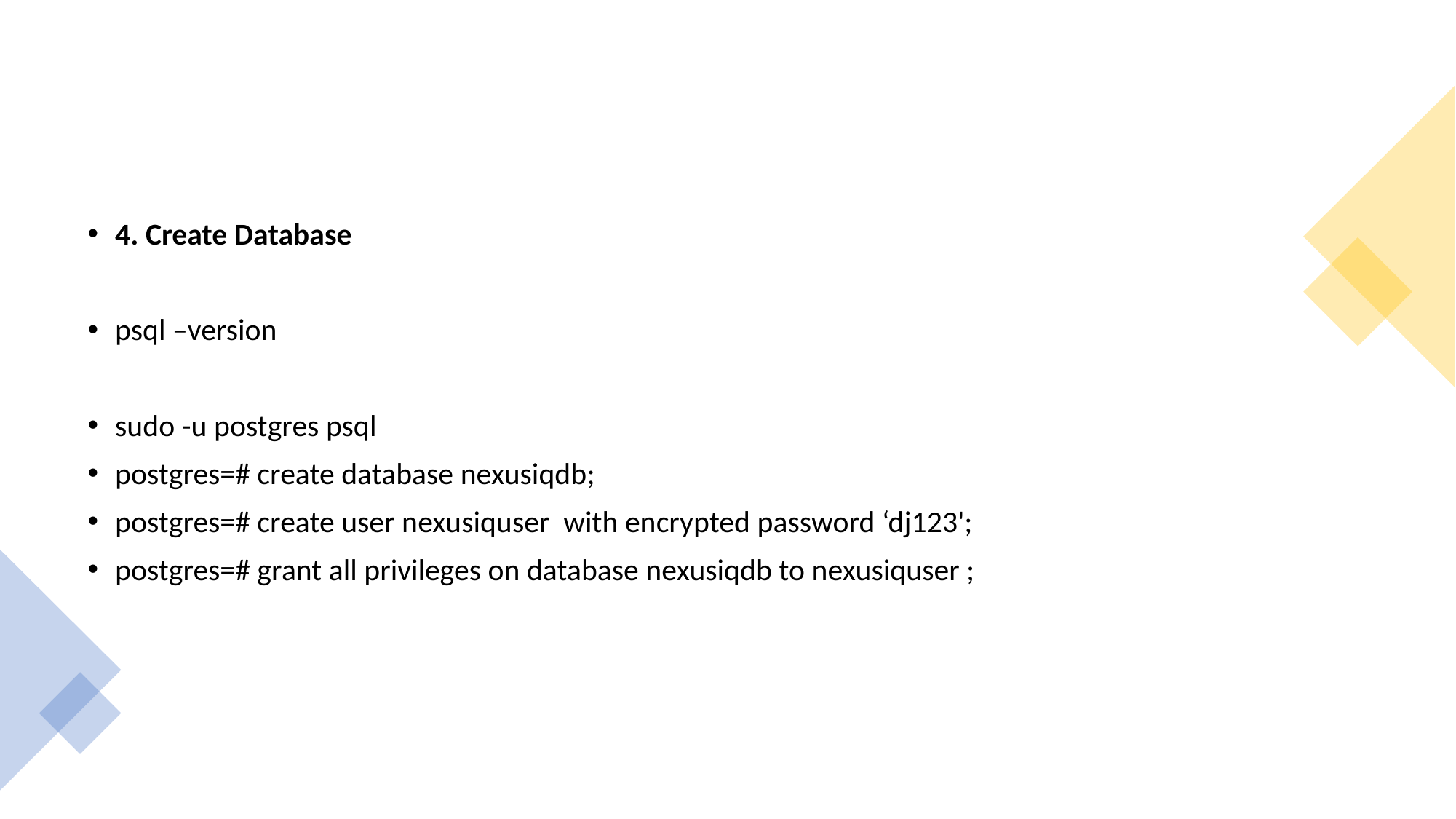

4. Create Database

psql –version

sudo -u postgres psql
postgres=# create database nexusiqdb;
postgres=# create user nexusiquser  with encrypted password ‘dj123';
postgres=# grant all privileges on database nexusiqdb to nexusiquser ;